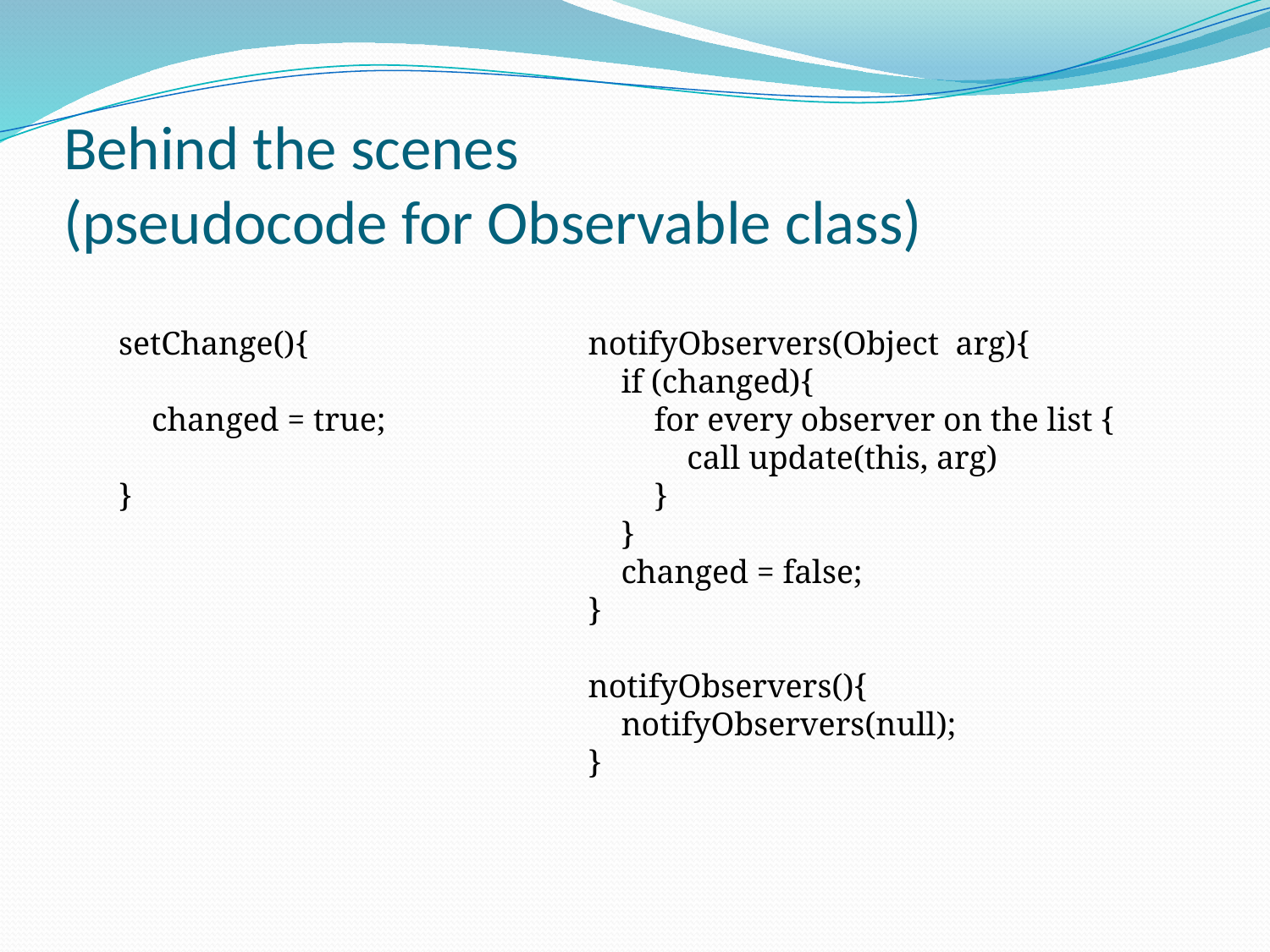

# Behind the scenes (pseudocode for Observable class)
setChange(){

    changed = true;

}

notifyObservers(Object  arg){
    if (changed){
        for every observer on the list {
            call update(this, arg)
        }
    }
    changed = false;
}

notifyObservers(){
    notifyObservers(null);
}